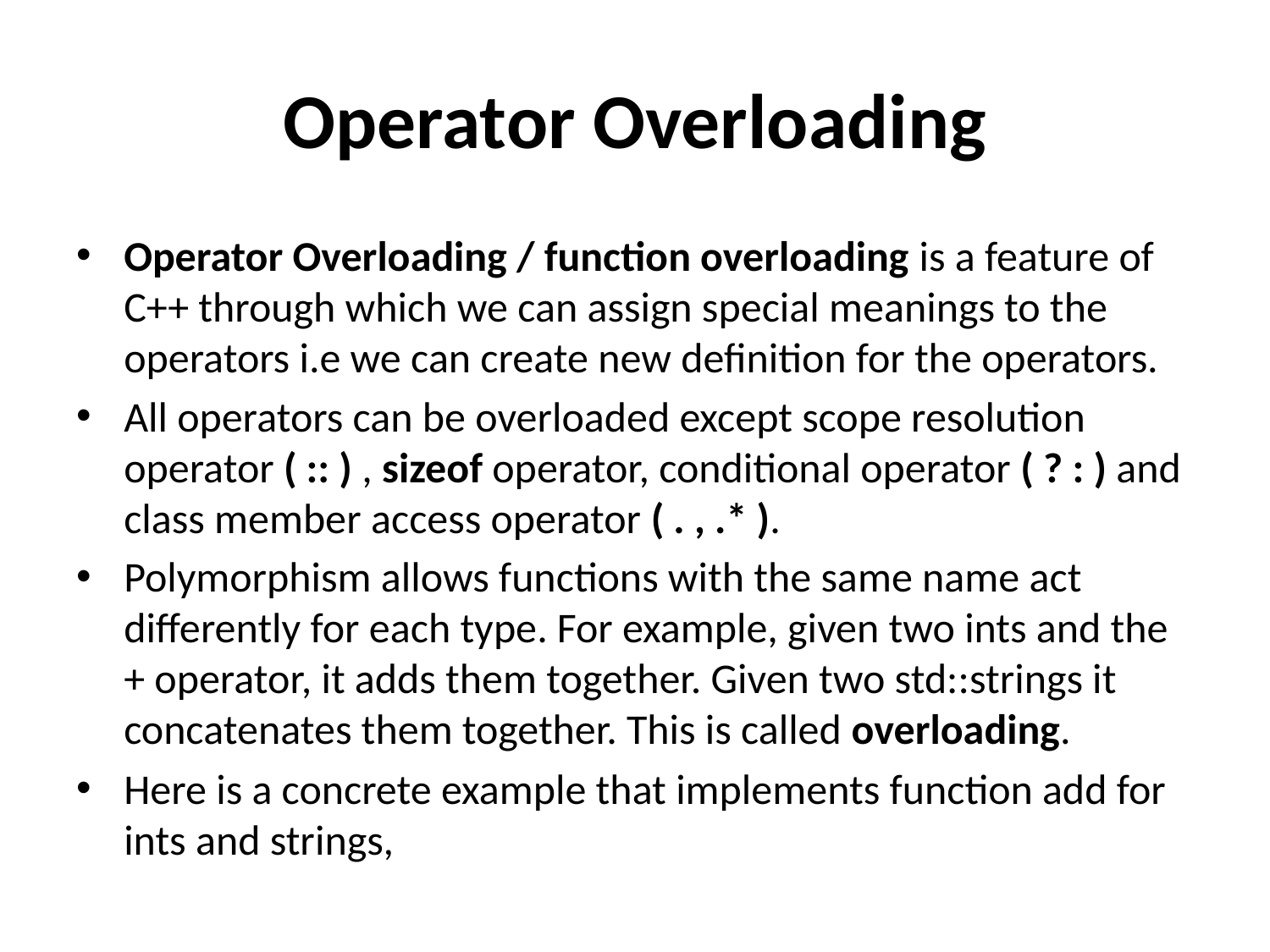

# Operator Overloading
Operator Overloading / function overloading is a feature of C++ through which we can assign special meanings to the operators i.e we can create new definition for the operators.
All operators can be overloaded except scope resolution operator ( :: ) , sizeof operator, conditional operator ( ? : ) and class member access operator ( . , .* ).
Polymorphism allows functions with the same name act differently for each type. For example, given two ints and the + operator, it adds them together. Given two std::strings it concatenates them together. This is called overloading.
Here is a concrete example that implements function add for ints and strings,